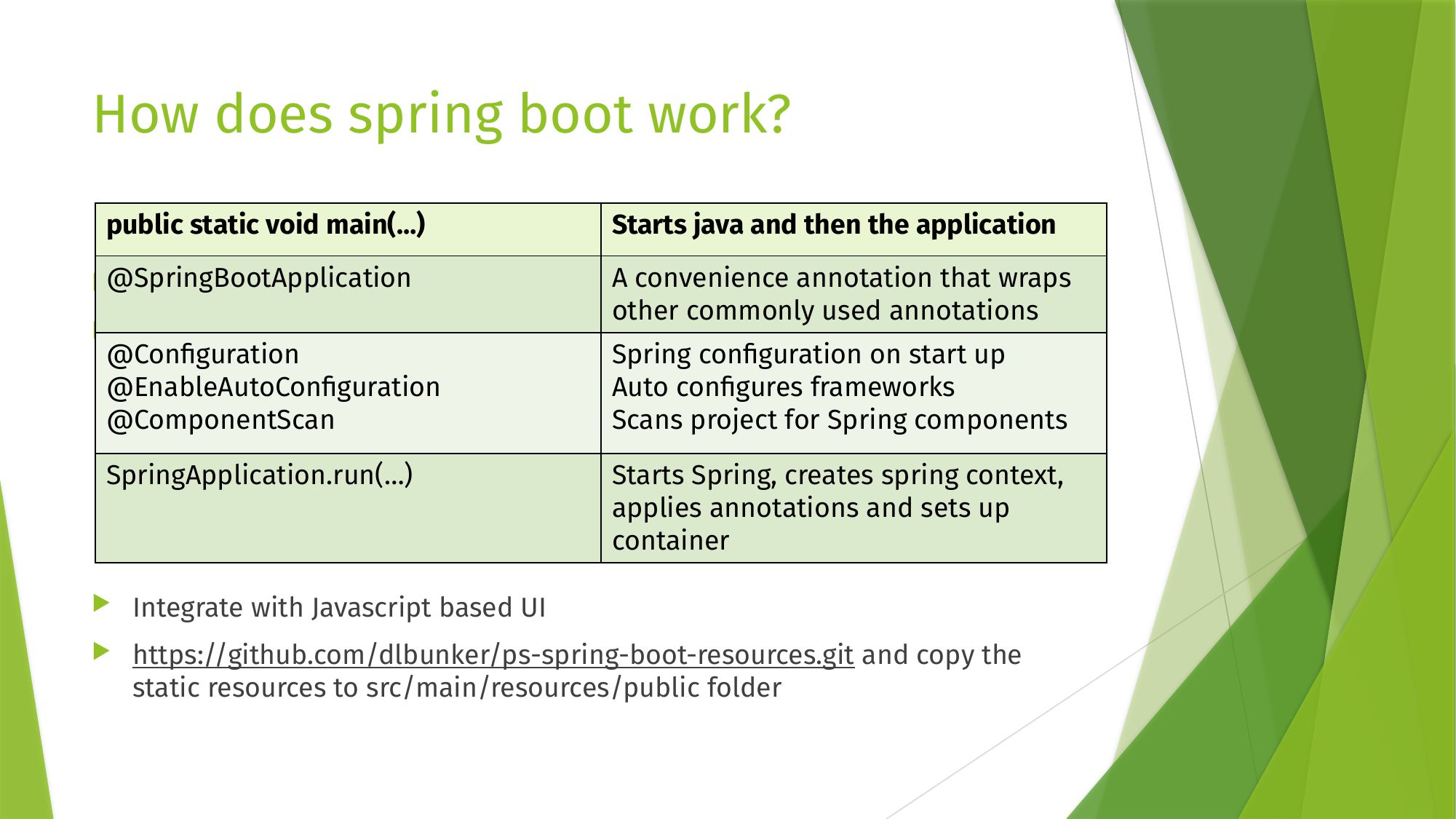

# How does spring boot work?

Integrate with Javascript based UI
https://github.com/dlbunker/ps-spring-boot-resources.git and copy the static resources to src/main/resources/public folder

Integrate with Javascript based UI
https://github.com/dlbunker/ps-spring-boot-resources.git and copy the static resources to src/main/resources/public folder

| public static void main(…) | Starts java and then the application |
| --- | --- |
| @SpringBootApplication | A convenience annotation that wraps other commonly used annotations |
| @Configuration @EnableAutoConfiguration @ComponentScan | Spring configuration on start up Auto configures frameworks Scans project for Spring components |
| SpringApplication.run(…) | Starts Spring, creates spring context, applies annotations and sets up container |